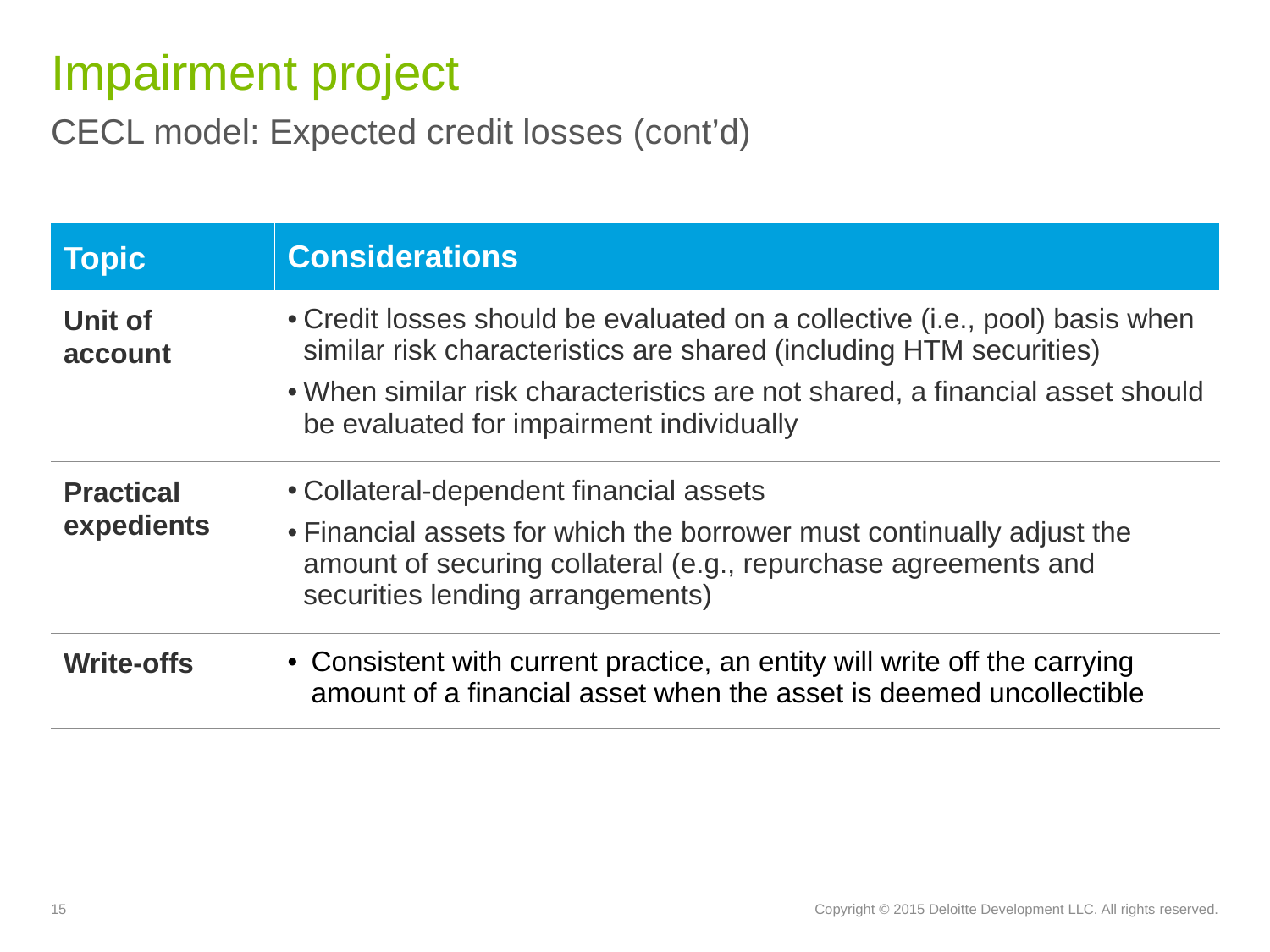

# Impairment project
CECL model: Expected credit losses (cont’d)

| Topic | Considerations |
| --- | --- |
| Unit of account | Credit losses should be evaluated on a collective (i.e., pool) basis when similar risk characteristics are shared (including HTM securities) When similar risk characteristics are not shared, a financial asset should be evaluated for impairment individually |
| Practical expedients | Collateral-dependent financial assets Financial assets for which the borrower must continually adjust the amount of securing collateral (e.g., repurchase agreements and securities lending arrangements) |
| Write-offs | Consistent with current practice, an entity will write off the carrying amount of a financial asset when the asset is deemed uncollectible |